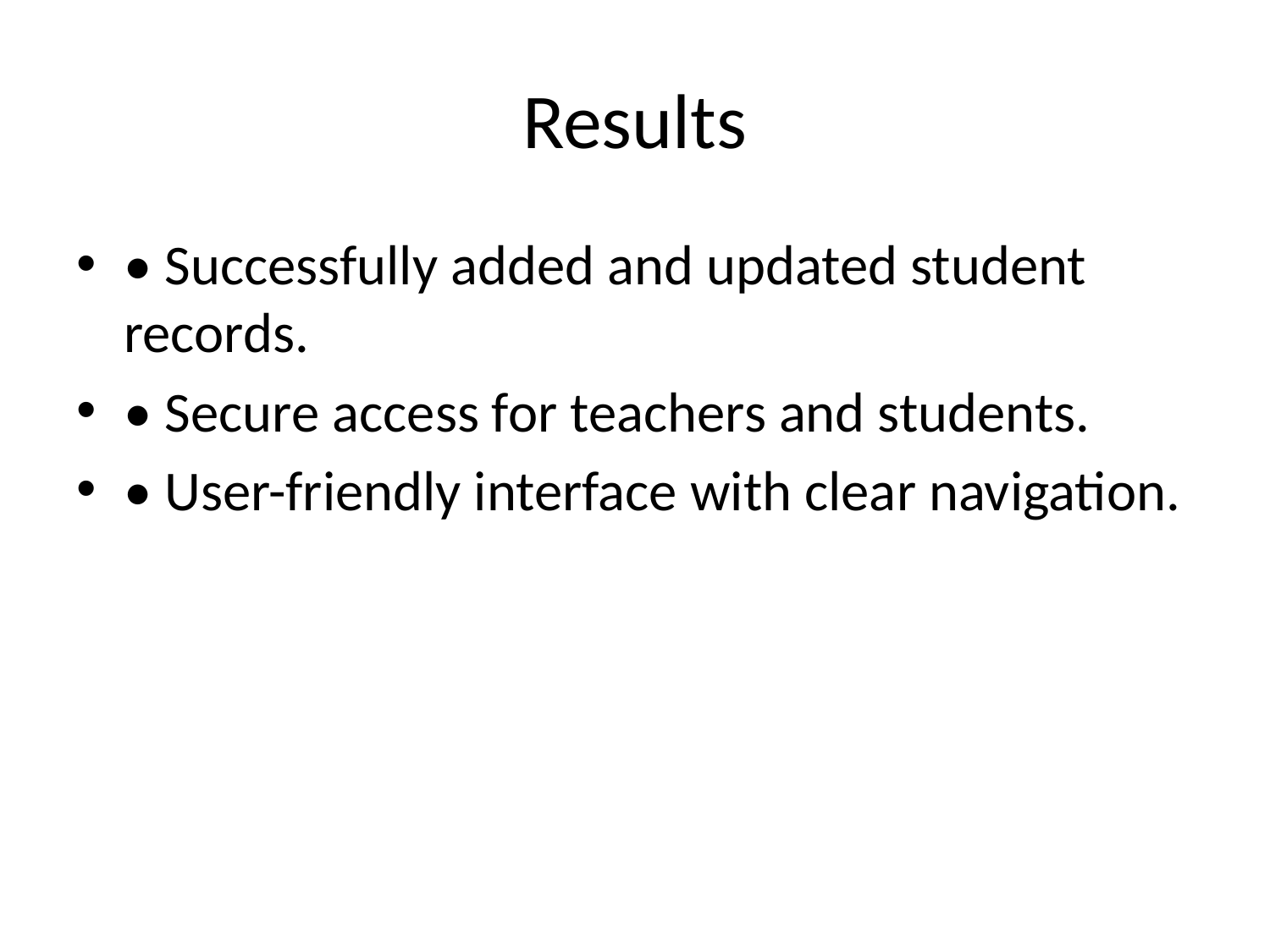

# Results
• Successfully added and updated student records.
• Secure access for teachers and students.
• User-friendly interface with clear navigation.